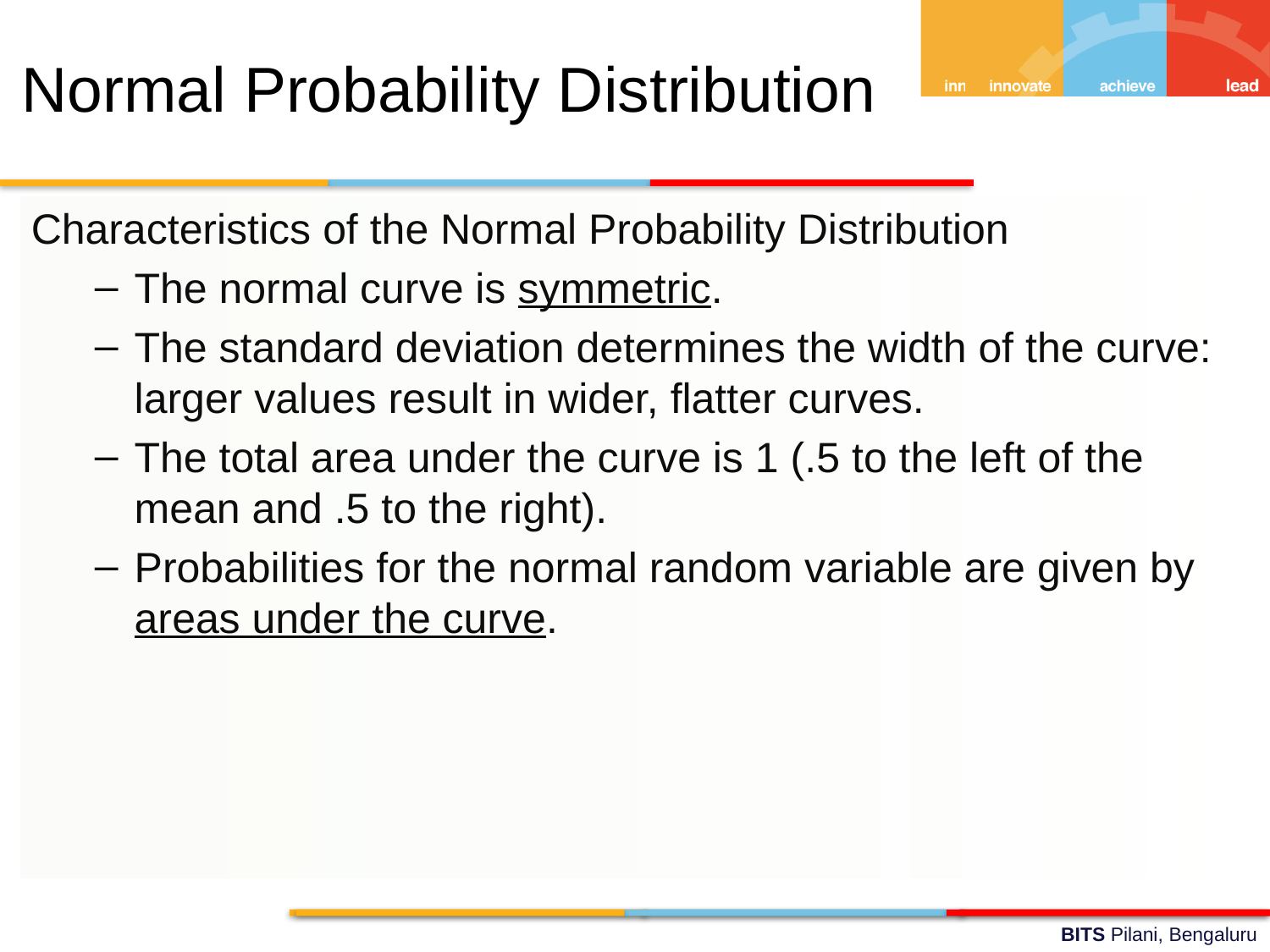

Normal Probability Distribution
Characteristics of the Normal Probability Distribution
The normal curve is symmetric.
The standard deviation determines the width of the curve: larger values result in wider, flatter curves.
The total area under the curve is 1 (.5 to the left of the mean and .5 to the right).
Probabilities for the normal random variable are given by areas under the curve.